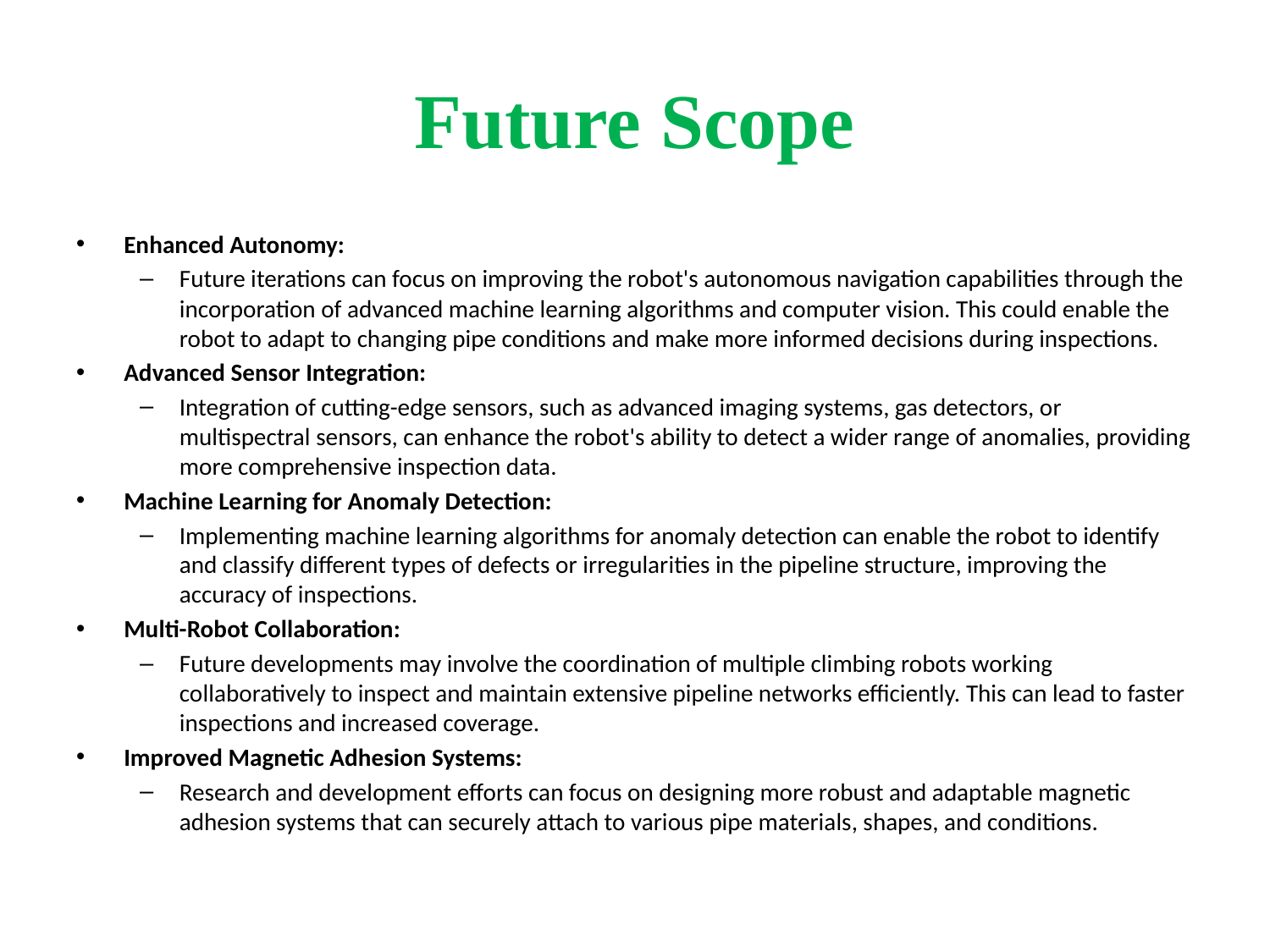

# Future Scope
Enhanced Autonomy:
Future iterations can focus on improving the robot's autonomous navigation capabilities through the incorporation of advanced machine learning algorithms and computer vision. This could enable the robot to adapt to changing pipe conditions and make more informed decisions during inspections.
Advanced Sensor Integration:
Integration of cutting-edge sensors, such as advanced imaging systems, gas detectors, or multispectral sensors, can enhance the robot's ability to detect a wider range of anomalies, providing more comprehensive inspection data.
Machine Learning for Anomaly Detection:
Implementing machine learning algorithms for anomaly detection can enable the robot to identify and classify different types of defects or irregularities in the pipeline structure, improving the accuracy of inspections.
Multi-Robot Collaboration:
Future developments may involve the coordination of multiple climbing robots working collaboratively to inspect and maintain extensive pipeline networks efficiently. This can lead to faster inspections and increased coverage.
Improved Magnetic Adhesion Systems:
Research and development efforts can focus on designing more robust and adaptable magnetic adhesion systems that can securely attach to various pipe materials, shapes, and conditions.